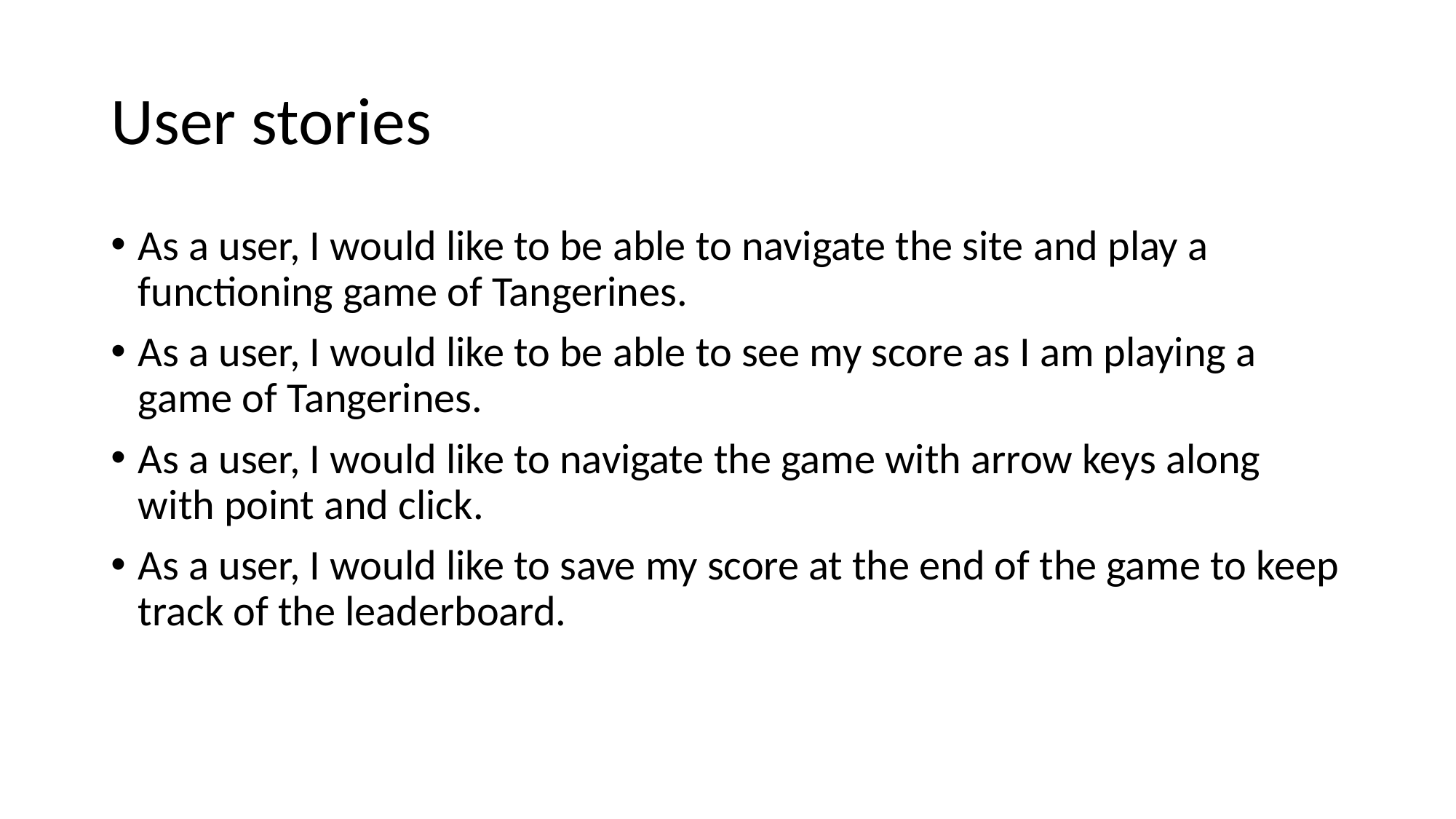

# User stories
As a user, I would like to be able to navigate the site and play a functioning game of Tangerines.
As a user, I would like to be able to see my score as I am playing a game of Tangerines.
As a user, I would like to navigate the game with arrow keys along with point and click.
As a user, I would like to save my score at the end of the game to keep track of the leaderboard.